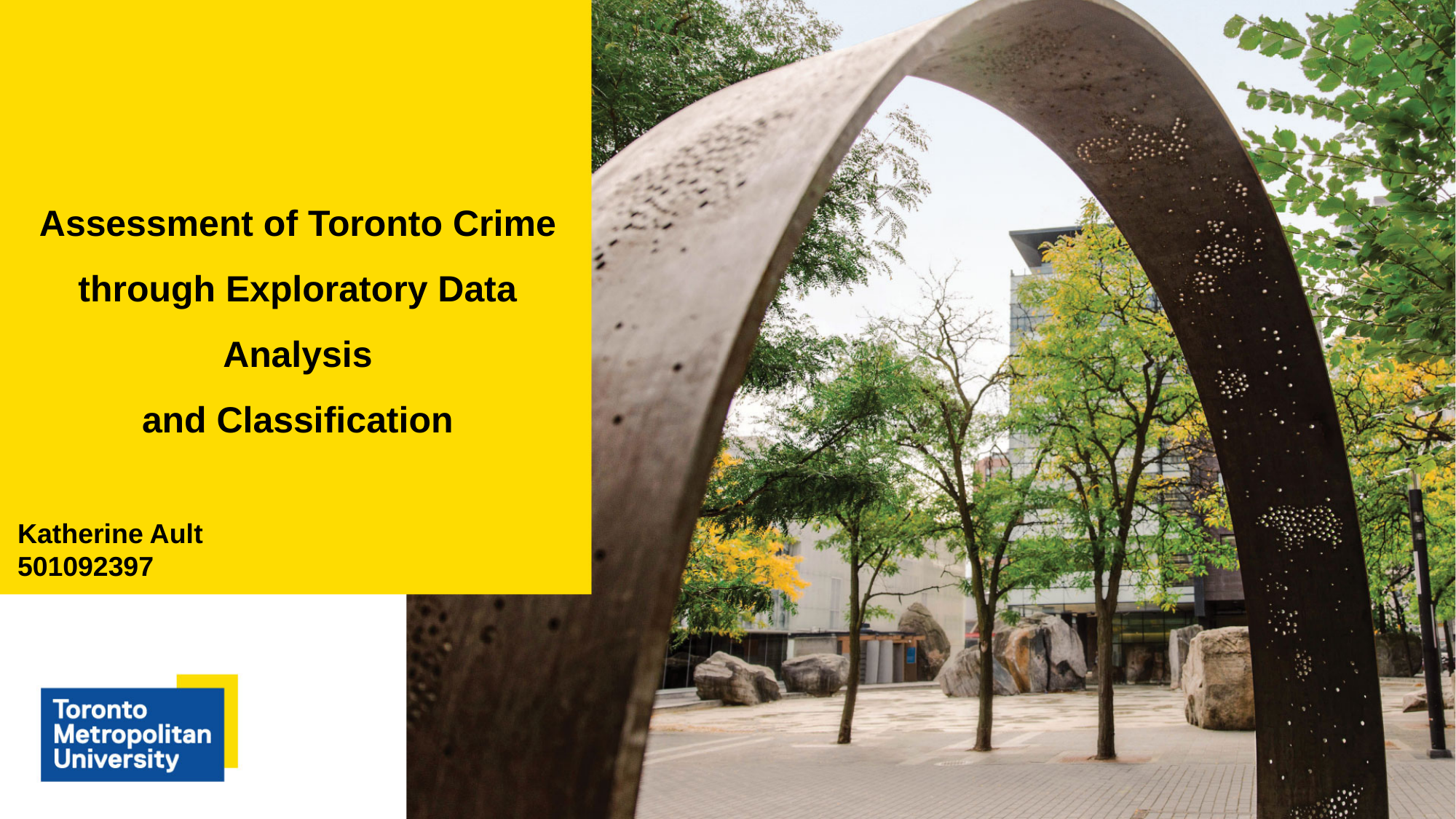

# Assessment of Toronto Crime through Exploratory Data Analysis and Classification
Katherine Ault
501092397